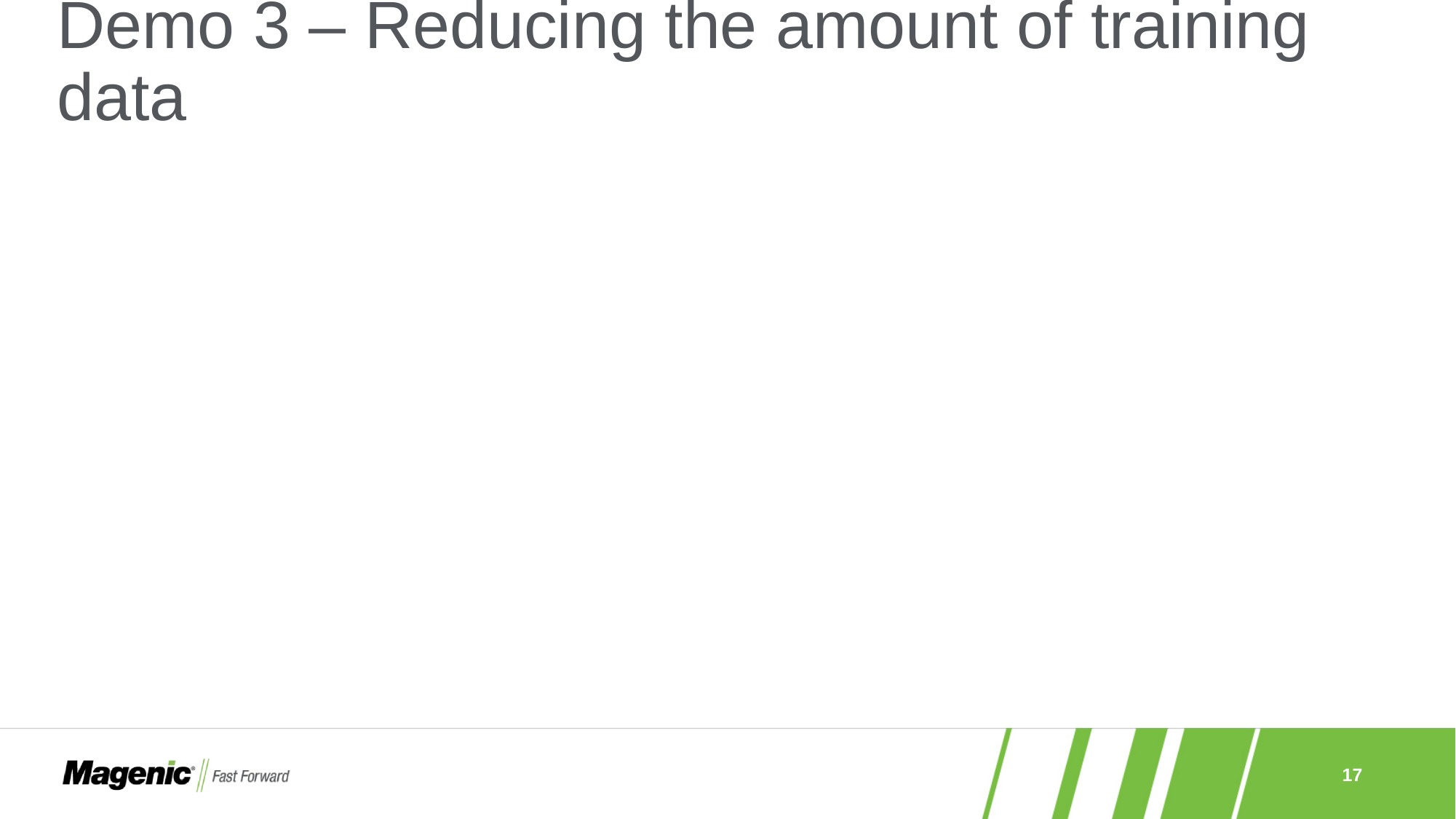

# Demo 3 – Reducing the amount of training data